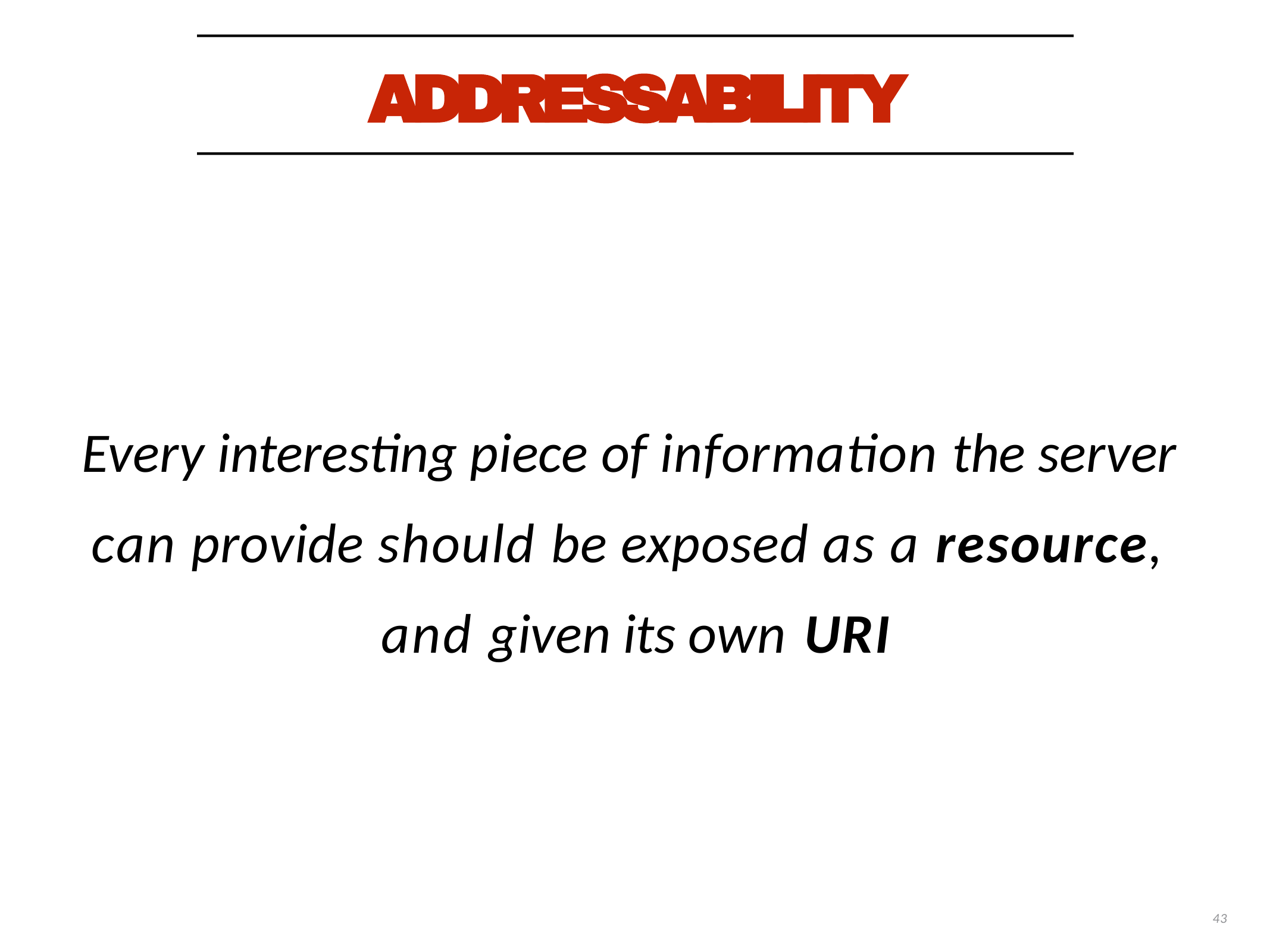

# ADDRESSABILITY
Every interesting piece of information the server  can provide should be exposed as a resource,  and given its own URI
43